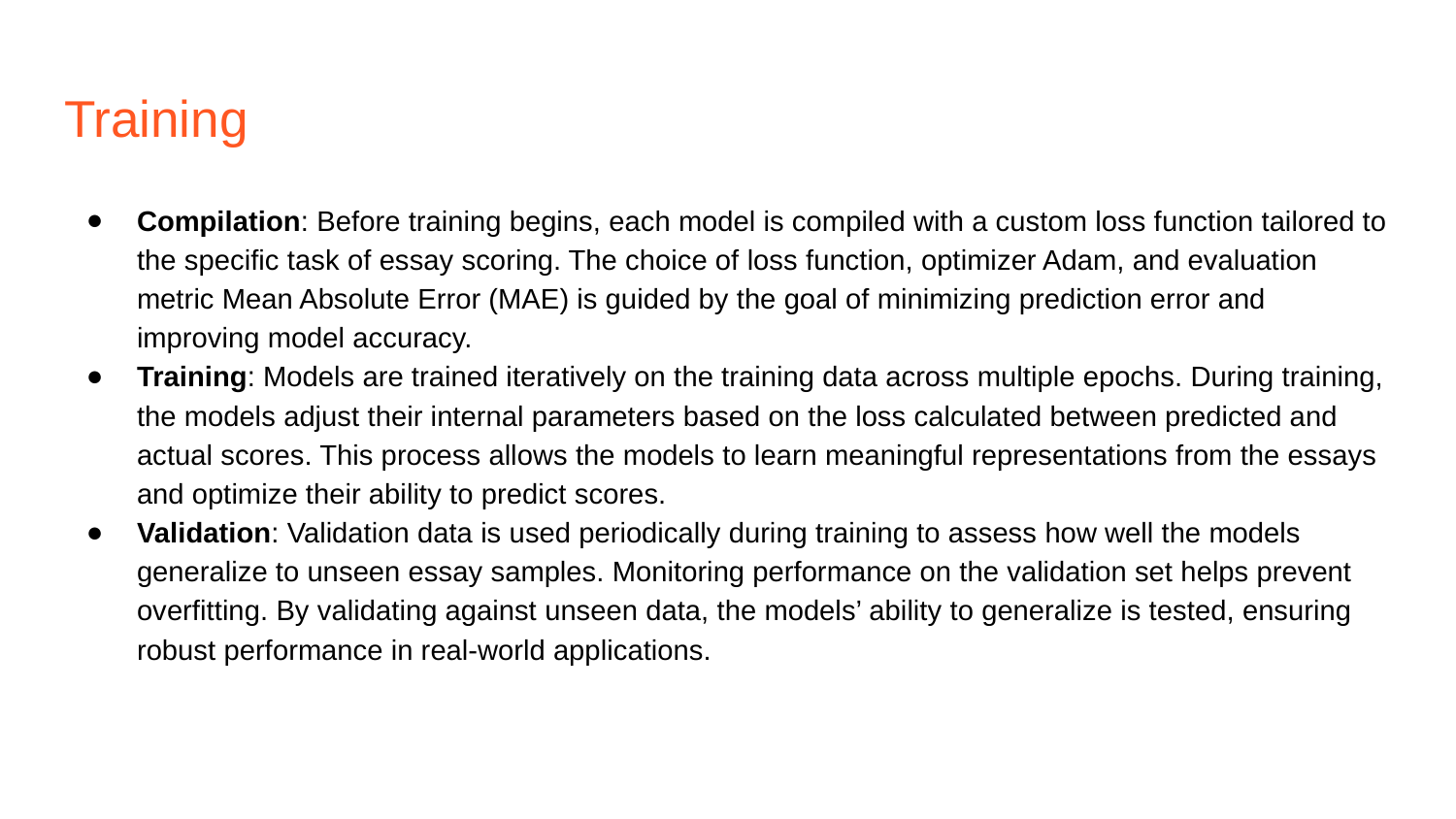

# Training
Compilation: Before training begins, each model is compiled with a custom loss function tailored to the specific task of essay scoring. The choice of loss function, optimizer Adam, and evaluation metric Mean Absolute Error (MAE) is guided by the goal of minimizing prediction error and improving model accuracy.
Training: Models are trained iteratively on the training data across multiple epochs. During training, the models adjust their internal parameters based on the loss calculated between predicted and actual scores. This process allows the models to learn meaningful representations from the essays and optimize their ability to predict scores.
Validation: Validation data is used periodically during training to assess how well the models generalize to unseen essay samples. Monitoring performance on the validation set helps prevent overfitting. By validating against unseen data, the models’ ability to generalize is tested, ensuring robust performance in real-world applications.